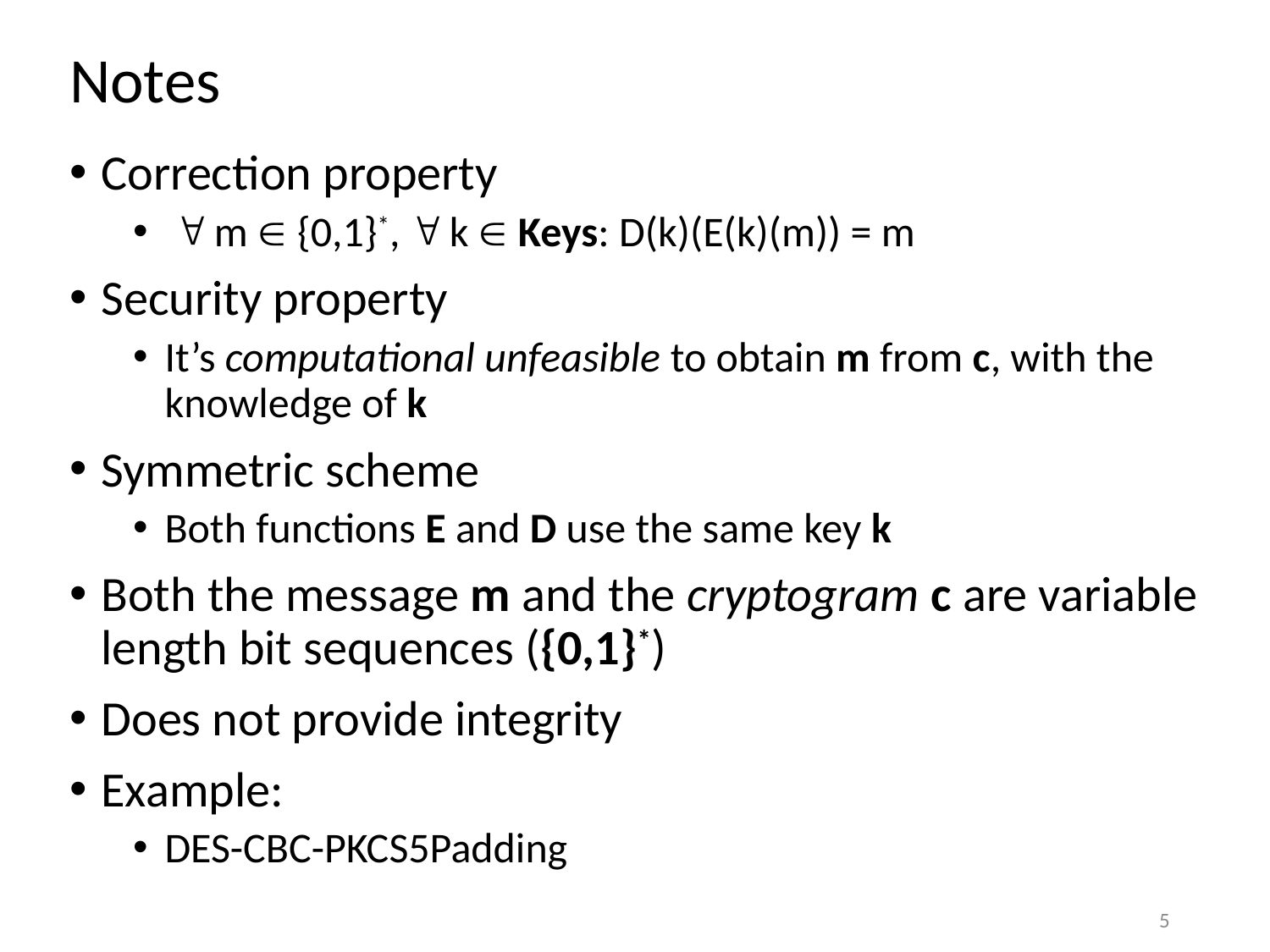

# Notes
Correction property
 ∀ m ∈ {0,1}*, ∀ k ∈ Keys: D(k)(E(k)(m)) = m
Security property
It’s computational unfeasible to obtain m from c, with the knowledge of k
Symmetric scheme
Both functions E and D use the same key k
Both the message m and the cryptogram c are variable length bit sequences ({0,1}*)
Does not provide integrity
Example:
DES-CBC-PKCS5Padding
5